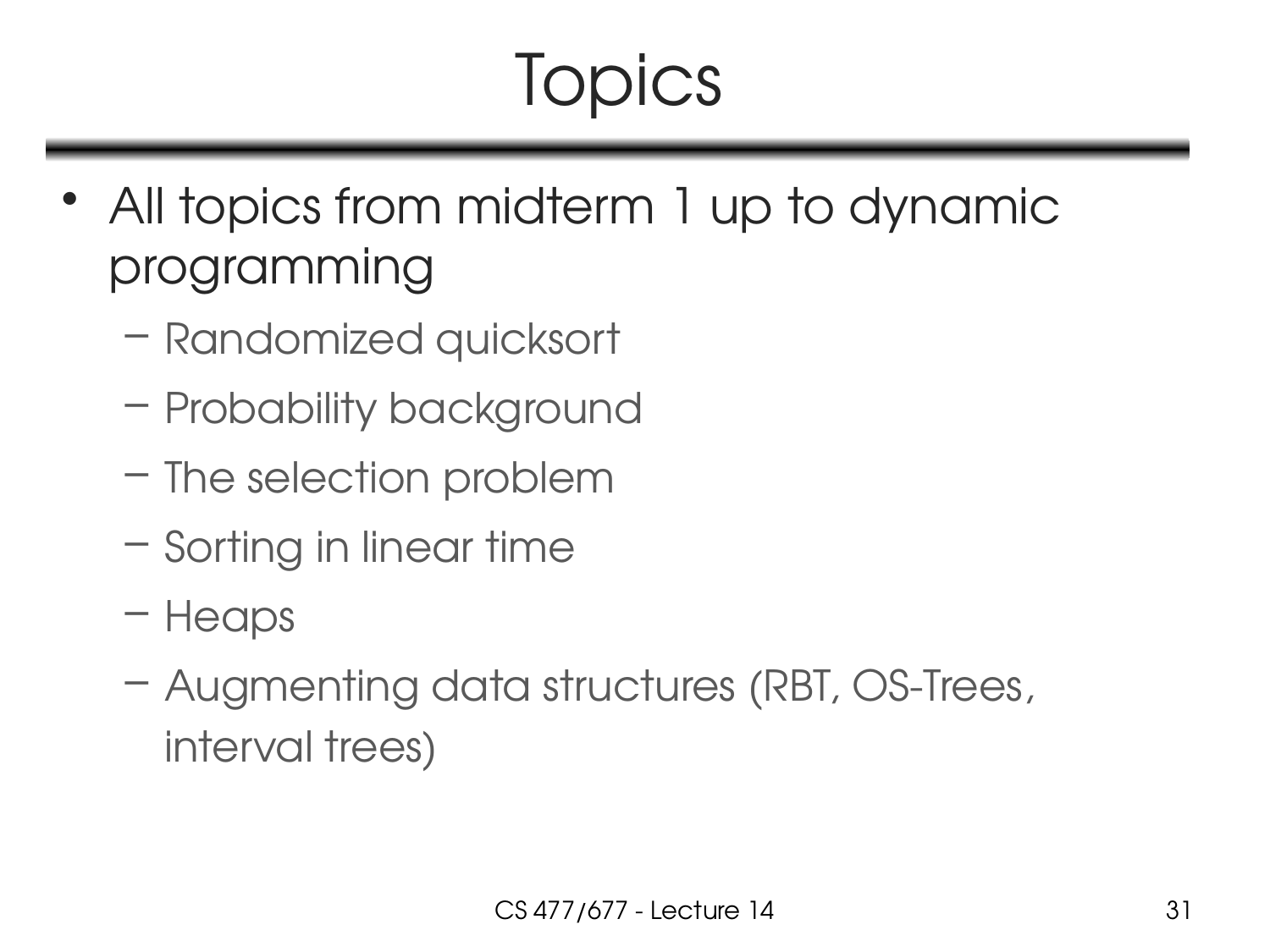

# Topics
All topics from midterm 1 up to dynamic programming
Randomized quicksort
Probability background
The selection problem
Sorting in linear time
Heaps
Augmenting data structures (RBT, OS-Trees, interval trees)

CS 477/677 - Lecture 14
31